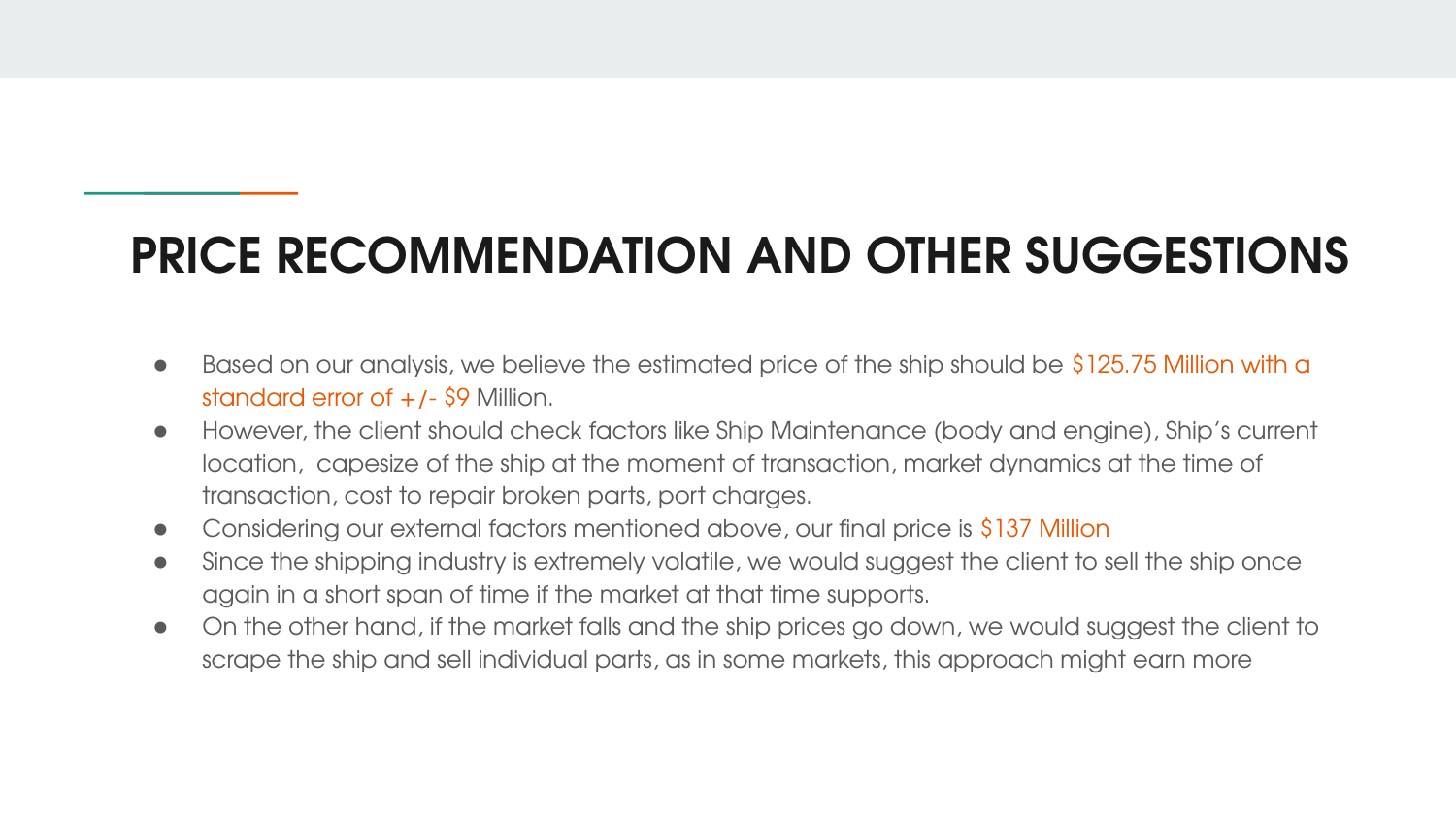

# PRICE RECOMMENDATION AND OTHER SUGGESTIONS
Based on our analysis, we believe the estimated price of the ship should be $125.75 Million with a standard error of +/- $9 Million.
However, the client should check factors like Ship Maintenance (body and engine), Ship’s current location,  capesize of the ship at the moment of transaction, market dynamics at the time of transaction, cost to repair broken parts, port charges.
Considering our external factors mentioned above, our final price is $137 Million
Since the shipping industry is extremely volatile, we would suggest the client to sell the ship once again in a short span of time if the market at that time supports.
On the other hand, if the market falls and the ship prices go down, we would suggest the client to scrape the ship and sell individual parts, as in some markets, this approach might earn more